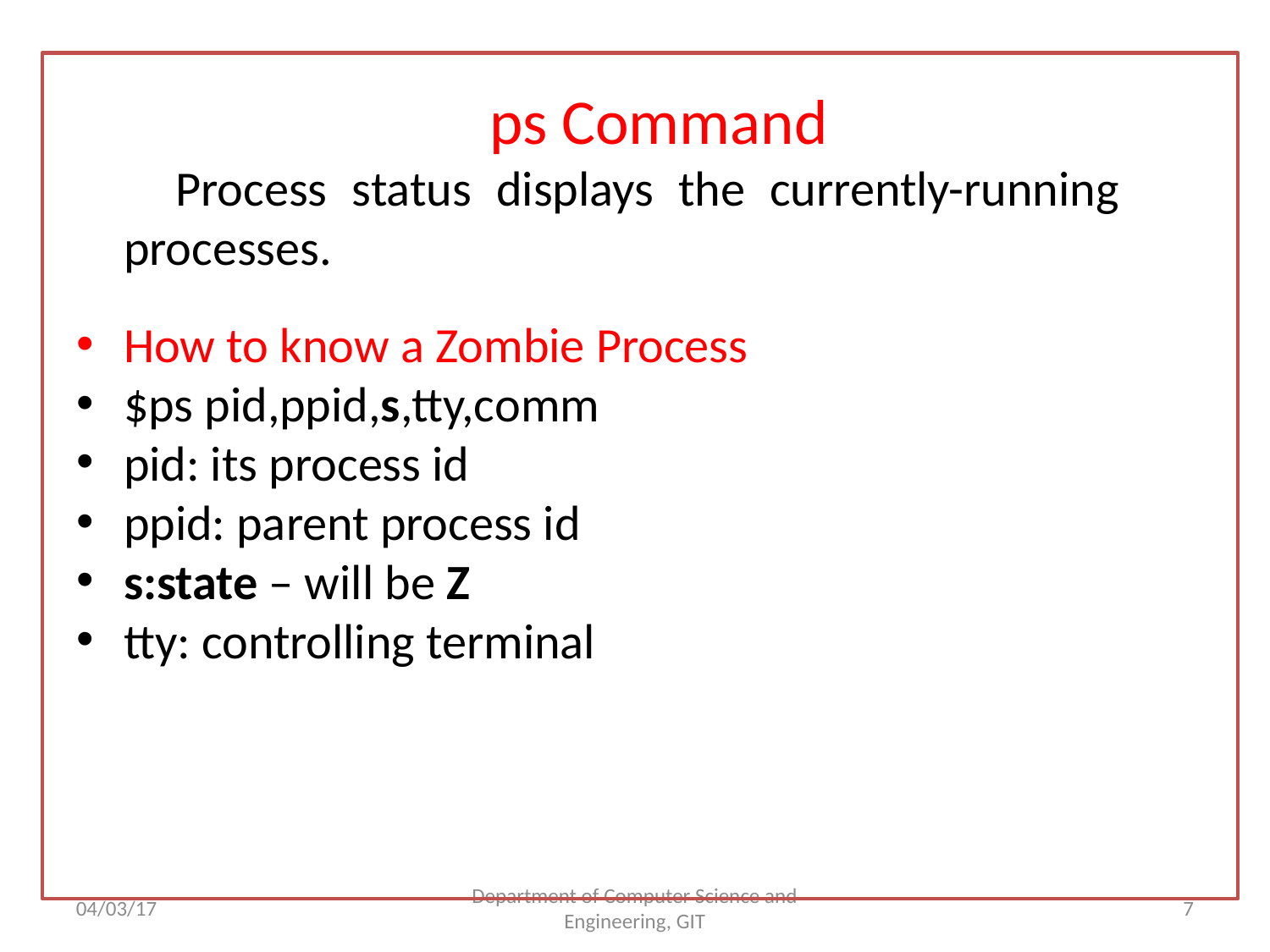

ps Command
    Process status displays the currently-running    processes.

How to know a Zombie Process
$ps pid,ppid,s,tty,comm
pid: its process id
ppid: parent process id
s:state – will be Z
tty: controlling terminal

04/03/17
Department of Computer Science and Engineering, GIT
7